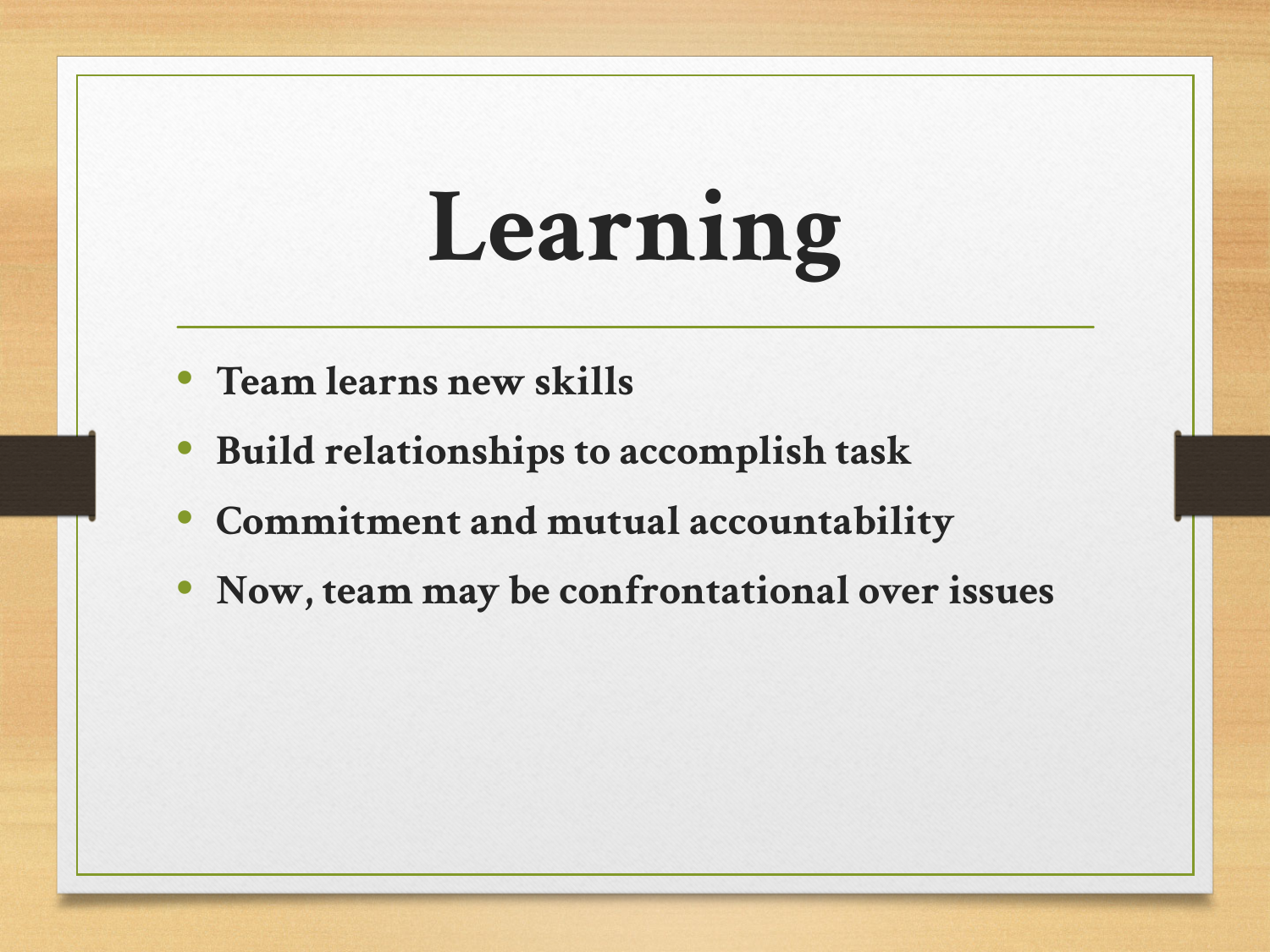

# Learning
Team learns new skills
Build relationships to accomplish task
Commitment and mutual accountability
Now, team may be confrontational over issues